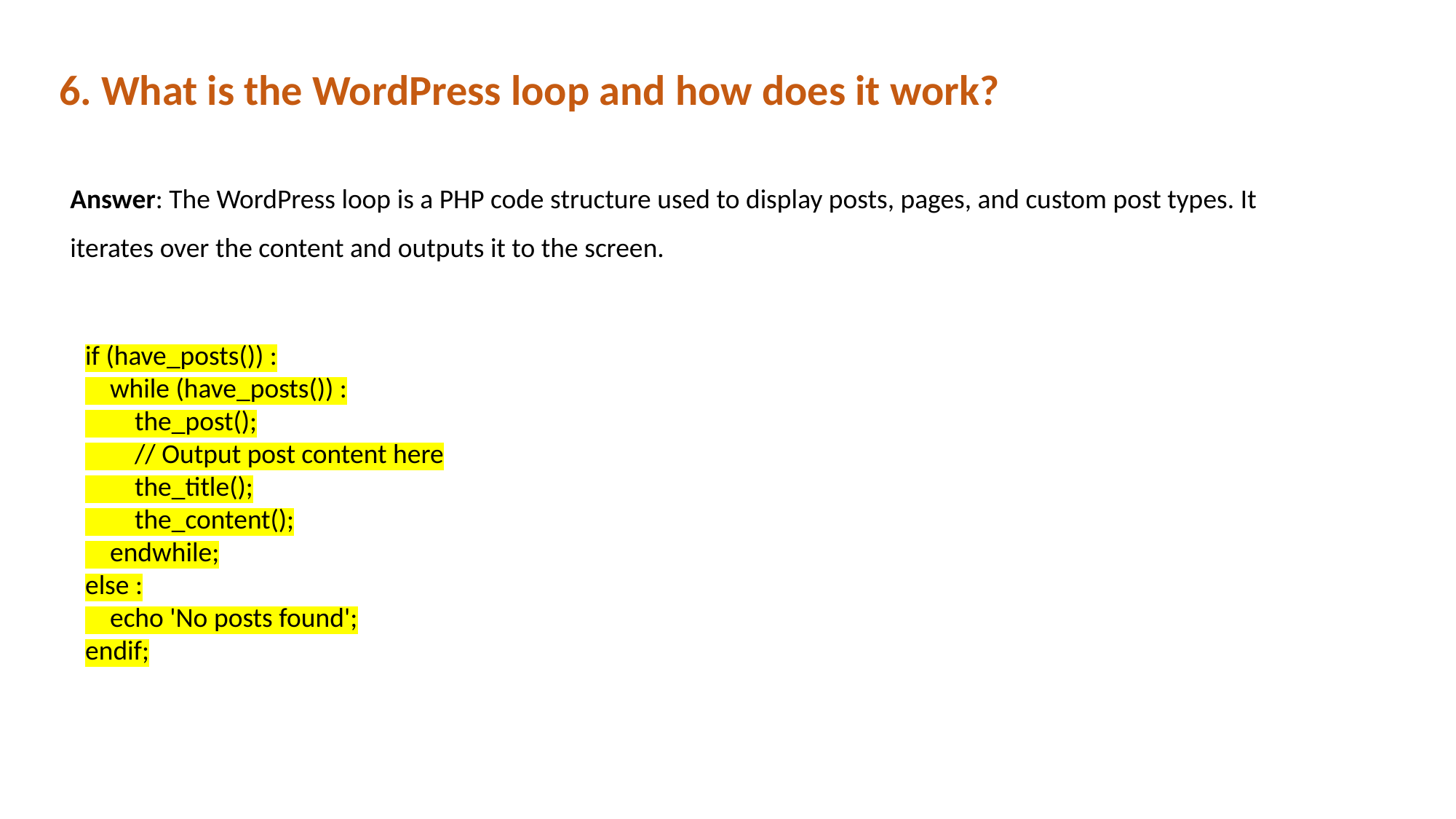

6. What is the WordPress loop and how does it work?
Answer: The WordPress loop is a PHP code structure used to display posts, pages, and custom post types. It iterates over the content and outputs it to the screen.
if (have_posts()) :
    while (have_posts()) :
        the_post();
        // Output post content here
        the_title();
        the_content();
    endwhile;
else :
    echo 'No posts found';
endif;